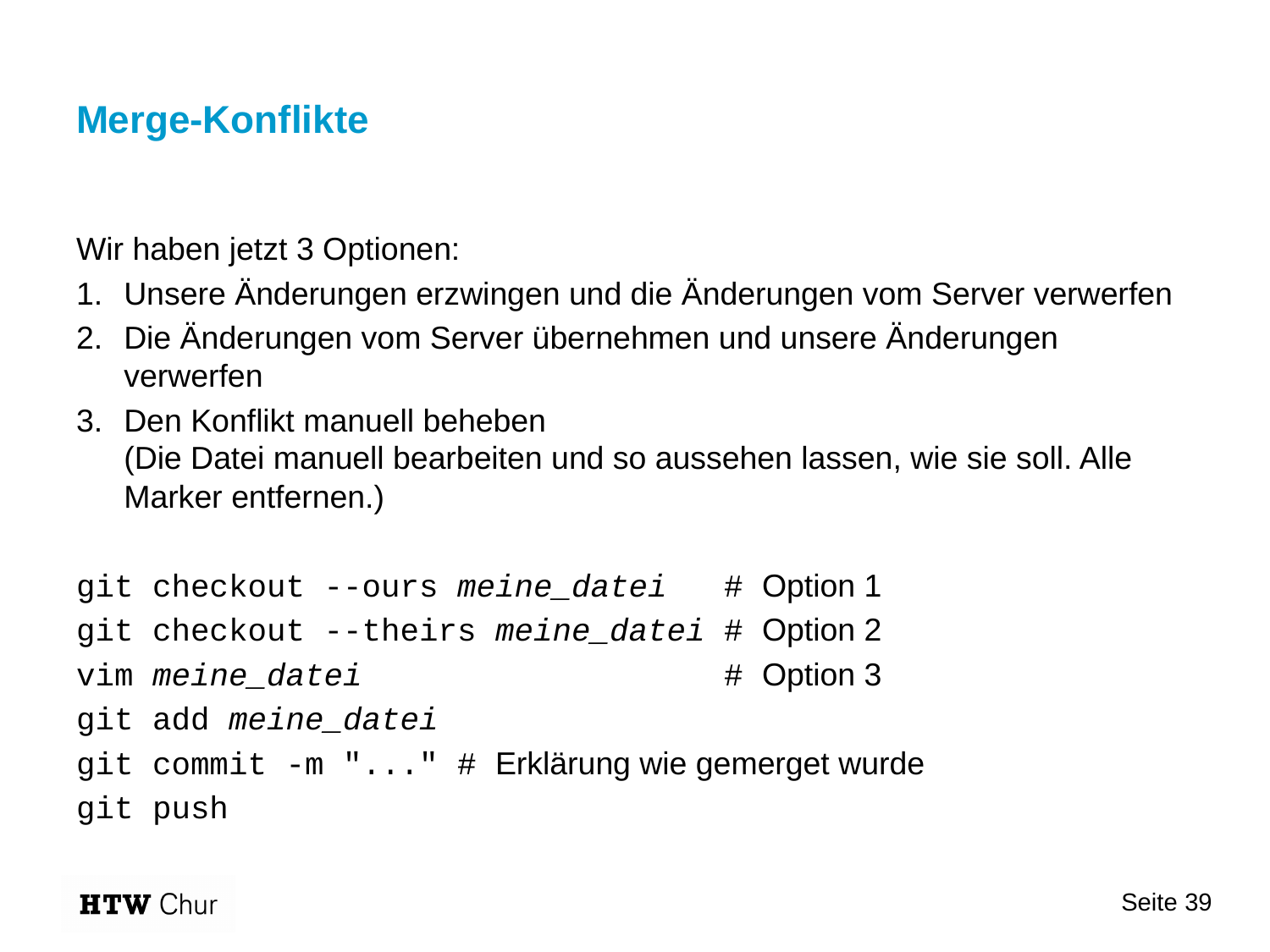

# Merge-Konflikte
Wir haben jetzt 3 Optionen:
Unsere Änderungen erzwingen und die Änderungen vom Server verwerfen
Die Änderungen vom Server übernehmen und unsere Änderungen verwerfen
Den Konflikt manuell beheben
(Die Datei manuell bearbeiten und so aussehen lassen, wie sie soll. Alle Marker entfernen.)

git checkout --ours meine_datei   # Option 1
git checkout --theirs meine_datei # Option 2
vim meine_datei                   # Option 3
git add meine_datei
git commit -m "..." # Erklärung wie gemerget wurde
git push
Seite 39